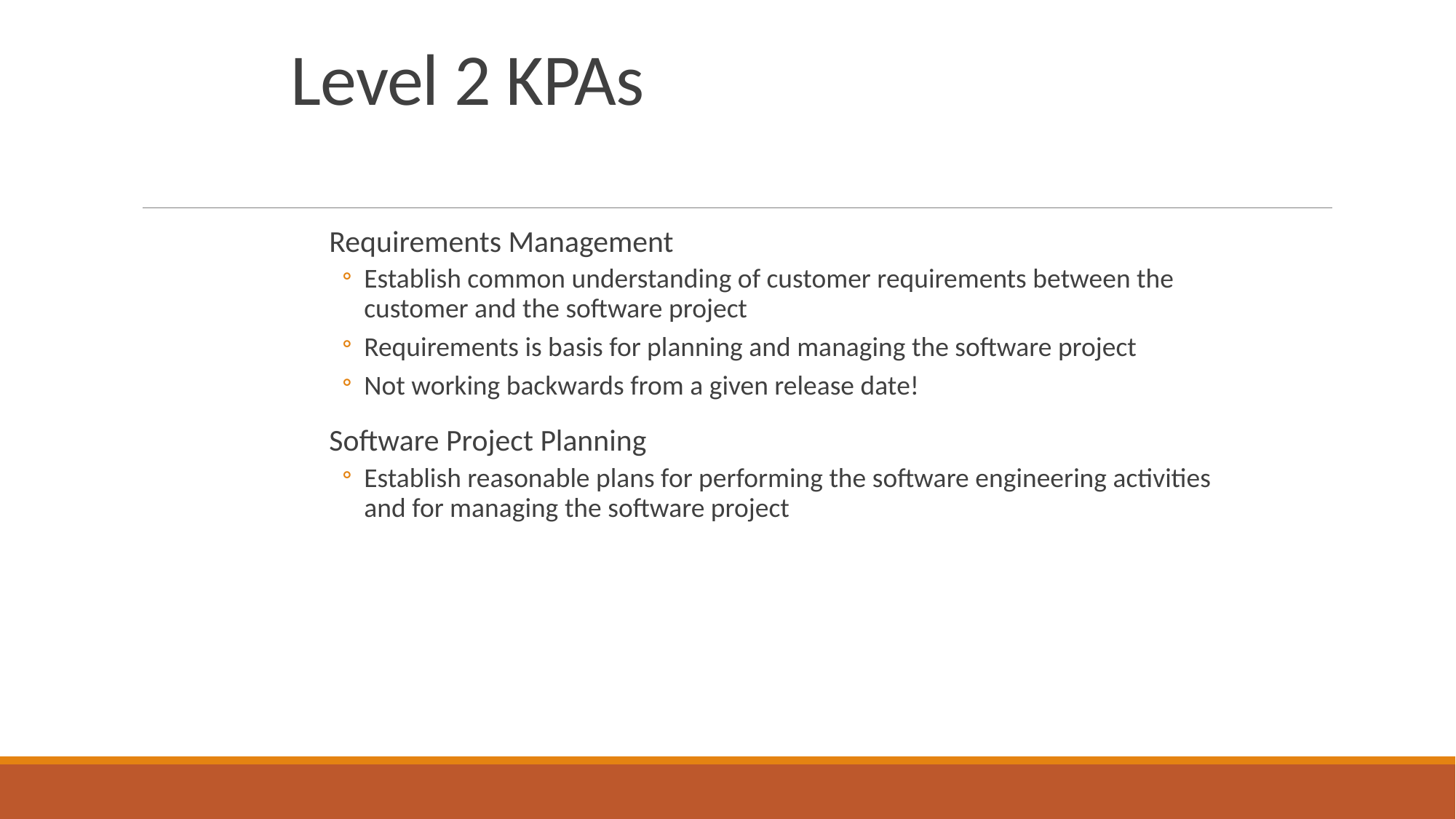

# Level 2 KPAs
Requirements Management
Establish common understanding of customer requirements between the customer and the software project
Requirements is basis for planning and managing the software project
Not working backwards from a given release date!
Software Project Planning
Establish reasonable plans for performing the software engineering activities and for managing the software project